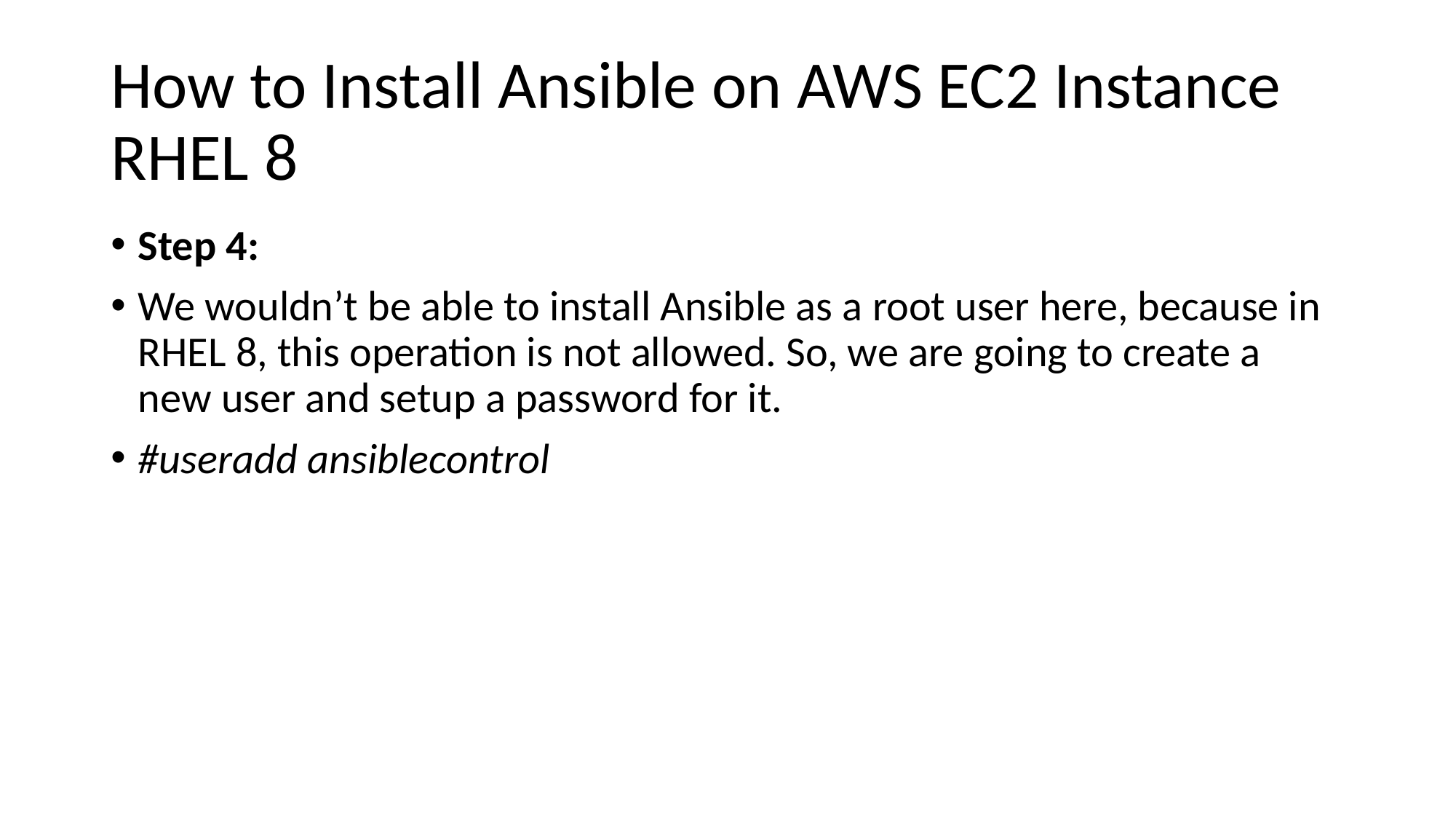

# How to Install Ansible on AWS EC2 Instance RHEL 8
Step 4:
We wouldn’t be able to install Ansible as a root user here, because in RHEL 8, this operation is not allowed. So, we are going to create a new user and setup a password for it.
#useradd ansiblecontrol